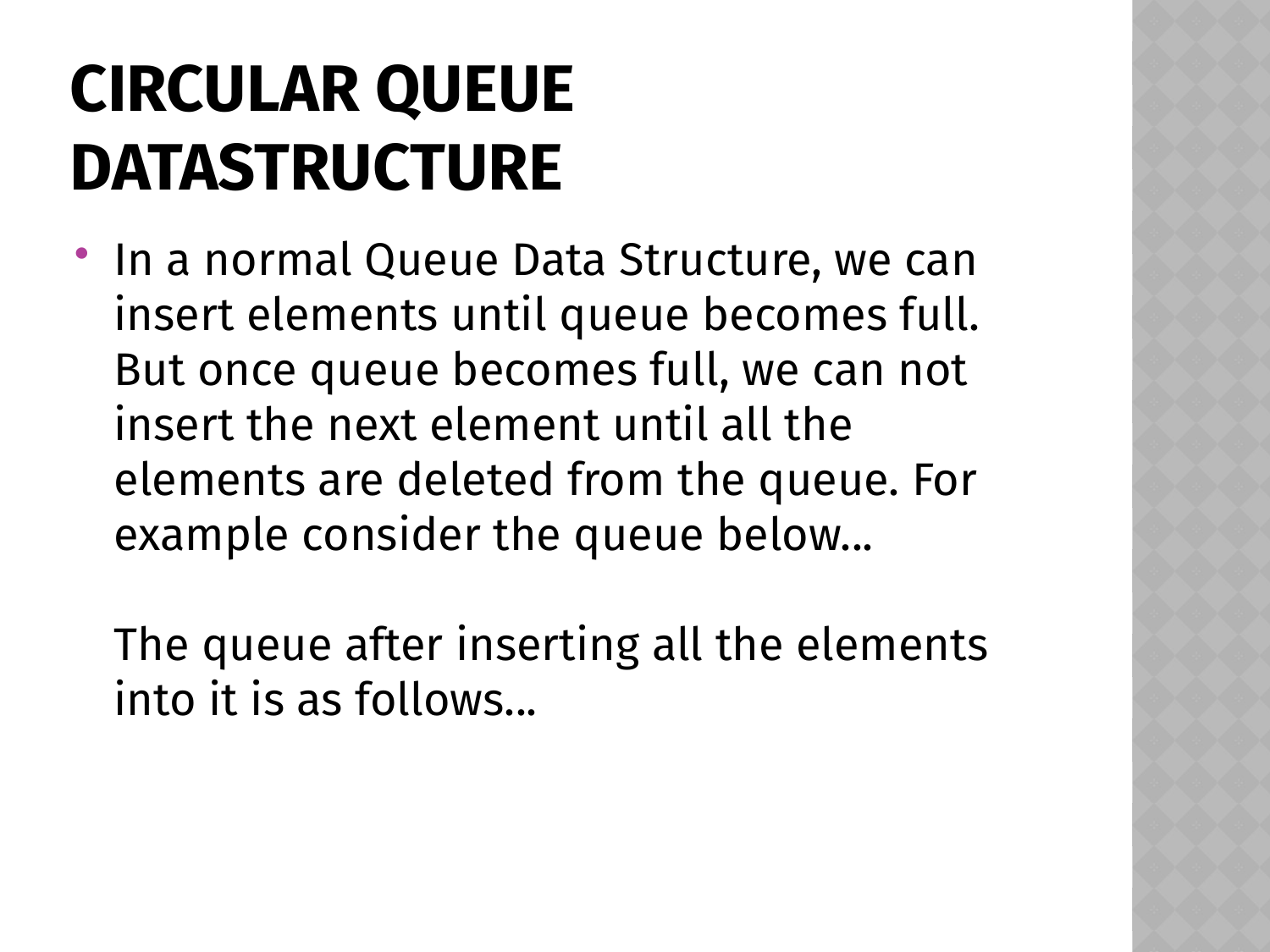

# Circular Queue Datastructure
In a normal Queue Data Structure, we can insert elements until queue becomes full. But once queue becomes full, we can not insert the next element until all the elements are deleted from the queue. For example consider the queue below...
The queue after inserting all the elements into it is as follows...